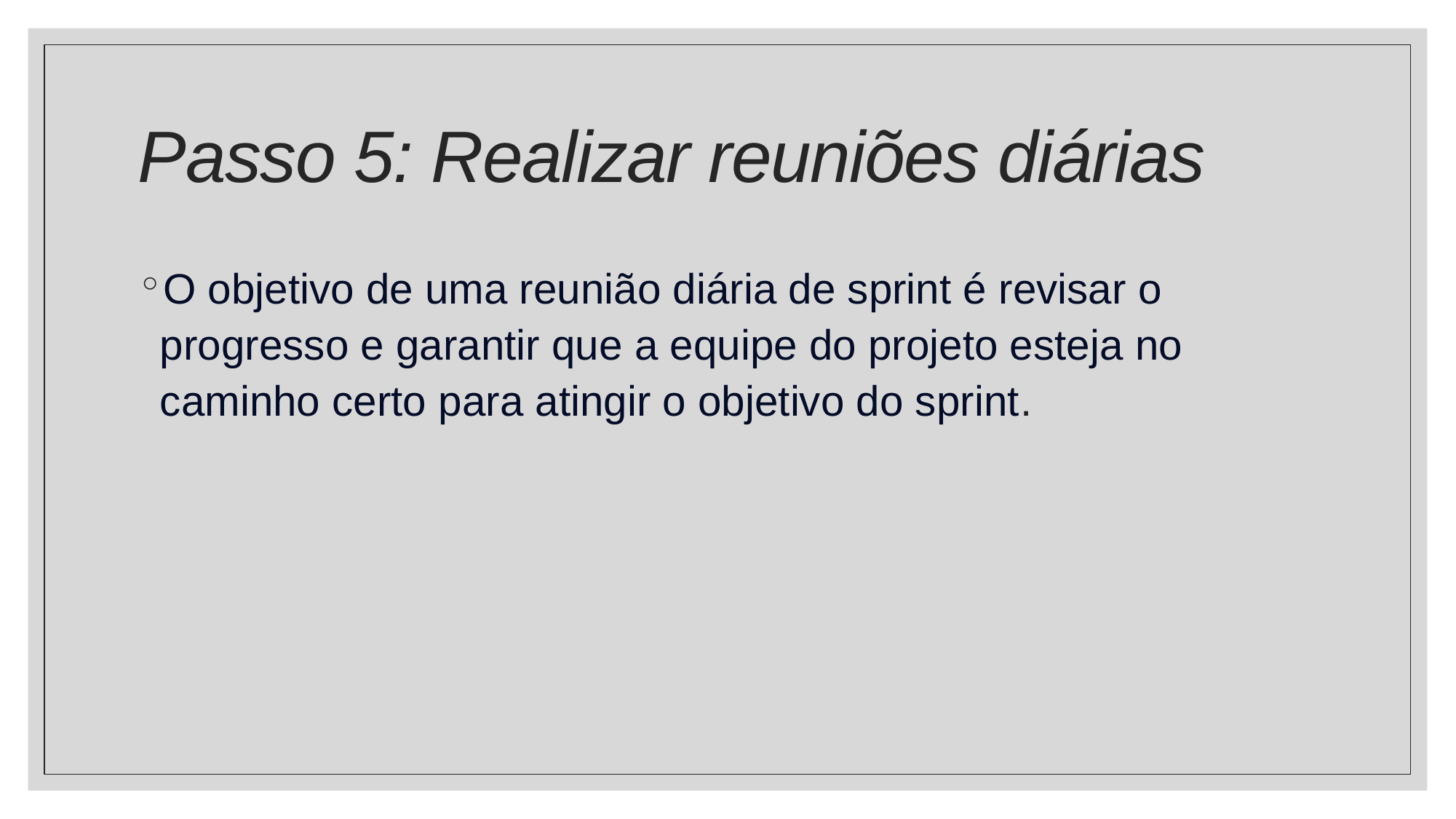

# Passo 5: Realizar reuniões diárias
O objetivo de uma reunião diária de sprint é revisar o progresso e garantir que a equipe do projeto esteja no caminho certo para atingir o objetivo do sprint.